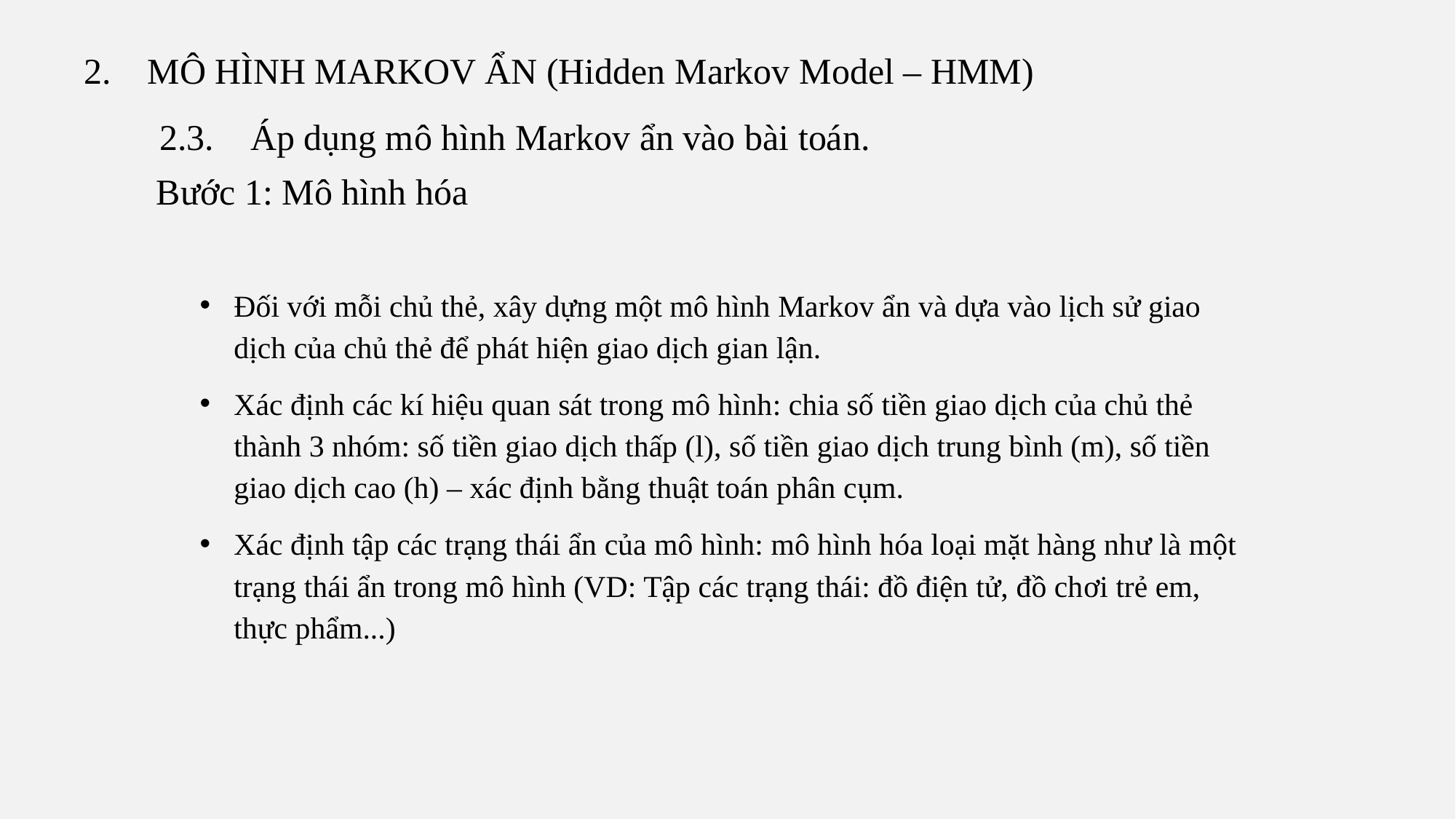

2.    MÔ HÌNH MARKOV ẨN (Hidden Markov Model – HMM)

2.3.    Áp dụng mô hình Markov ẩn vào bài toán.
Bước 1: Mô hình hóa
Đối với mỗi chủ thẻ, xây dựng một mô hình Markov ẩn và dựa vào lịch sử giao dịch của chủ thẻ để phát hiện giao dịch gian lận.
Xác định các kí hiệu quan sát trong mô hình: chia số tiền giao dịch của chủ thẻ thành 3 nhóm: số tiền giao dịch thấp (l), số tiền giao dịch trung bình (m), số tiền giao dịch cao (h) – xác định bằng thuật toán phân cụm.
Xác định tập các trạng thái ẩn của mô hình: mô hình hóa loại mặt hàng như là một trạng thái ẩn trong mô hình (VD: Tập các trạng thái: đồ điện tử, đồ chơi trẻ em, thực phẩm...)